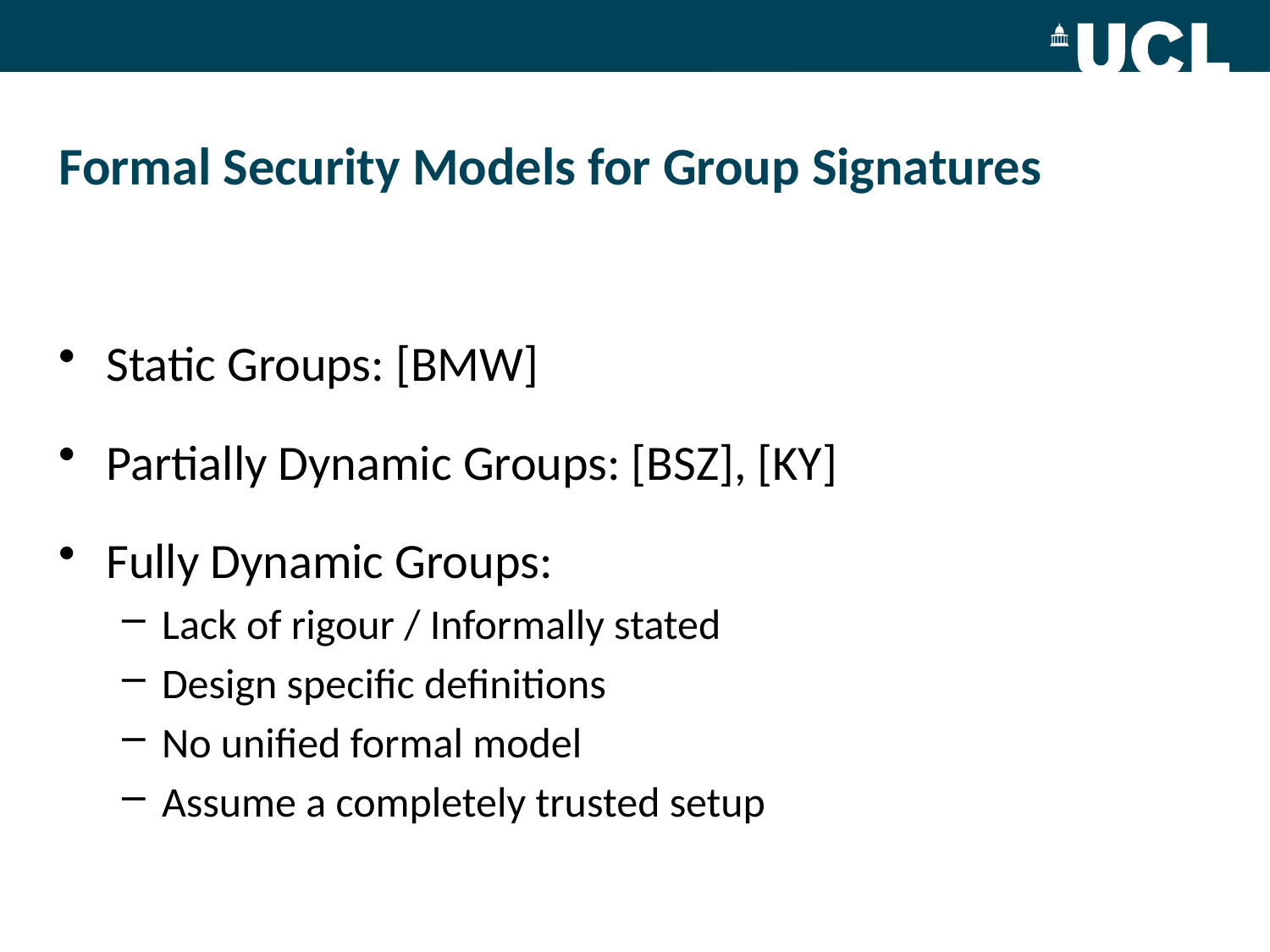

# Formal Security Models for Group Signatures
Static Groups: [BMW]
Partially Dynamic Groups: [BSZ], [KY]
Fully Dynamic Groups:
Lack of rigour / Informally stated
Design specific definitions
No unified formal model
Assume a completely trusted setup